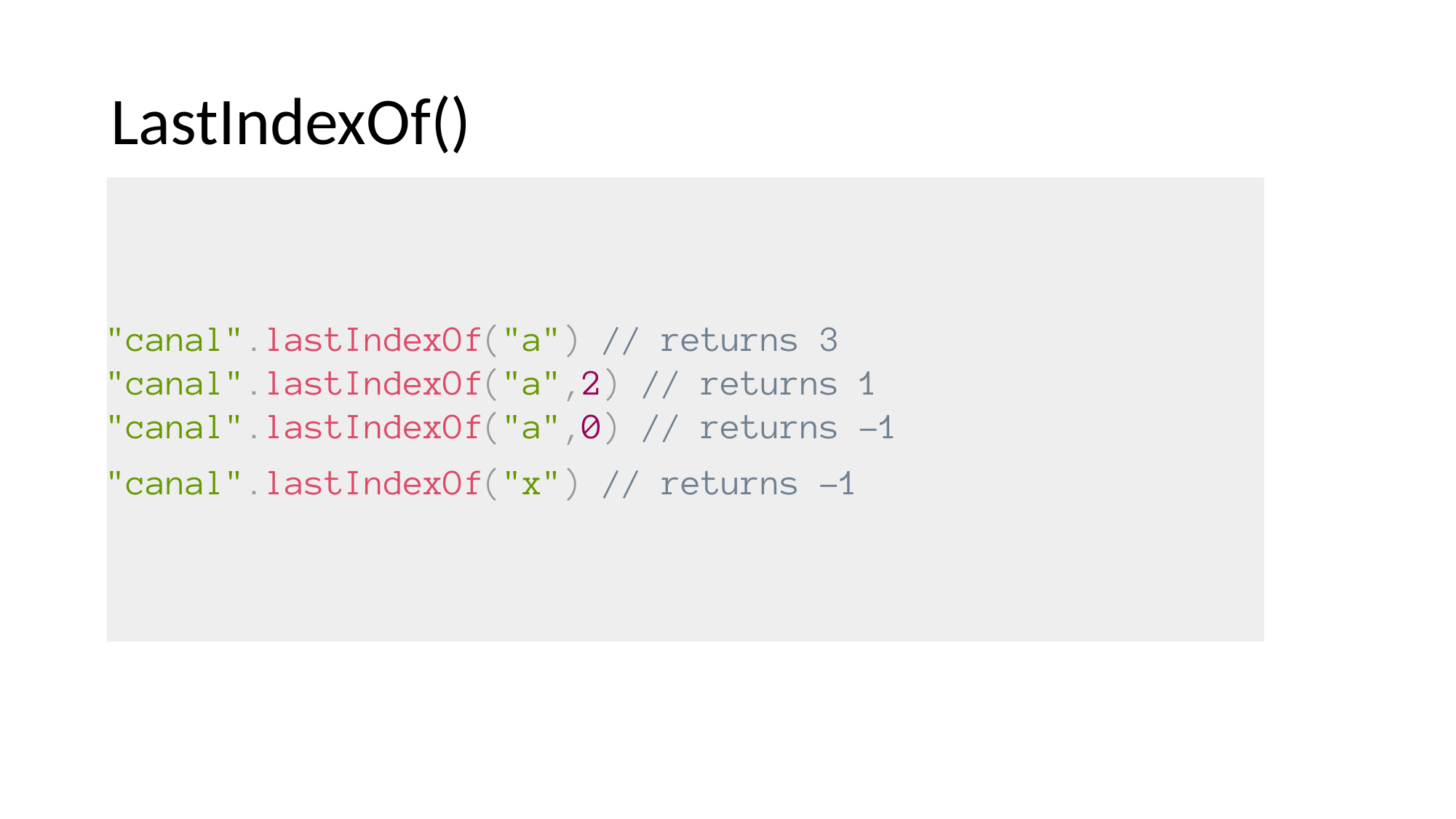

# LastIndexOf()
"canal".lastIndexOf("a") // returns 3
"canal".lastIndexOf("a",2) // returns 1
"canal".lastIndexOf("a",0) // returns -1
"canal".lastIndexOf("x") // returns -1